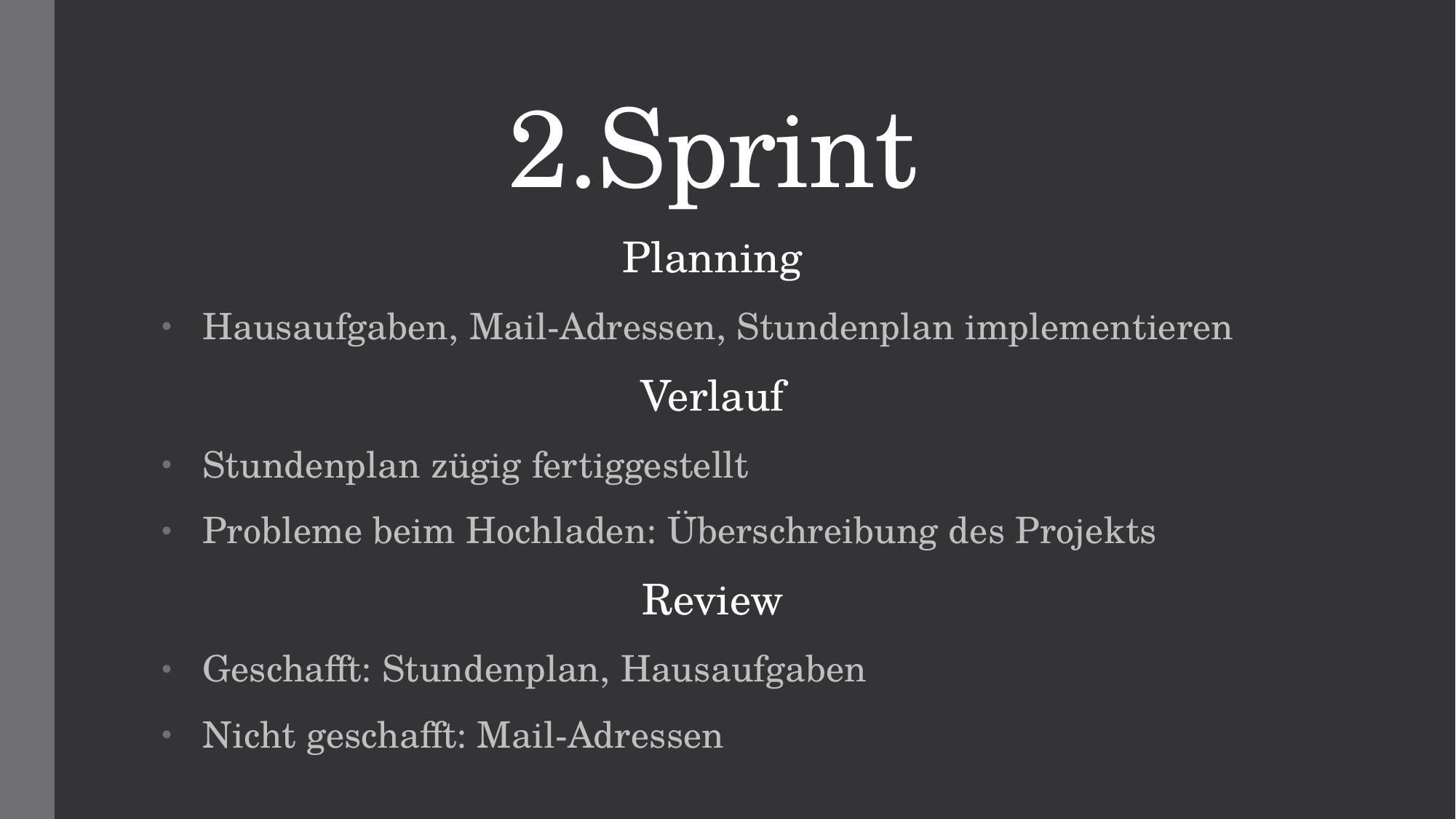

# 2.Sprint
Planning
Hausaufgaben, Mail-Adressen, Stundenplan implementieren
Verlauf
Stundenplan zügig fertiggestellt
Probleme beim Hochladen: Überschreibung des Projekts
Review
Geschafft: Stundenplan, Hausaufgaben
Nicht geschafft: Mail-Adressen